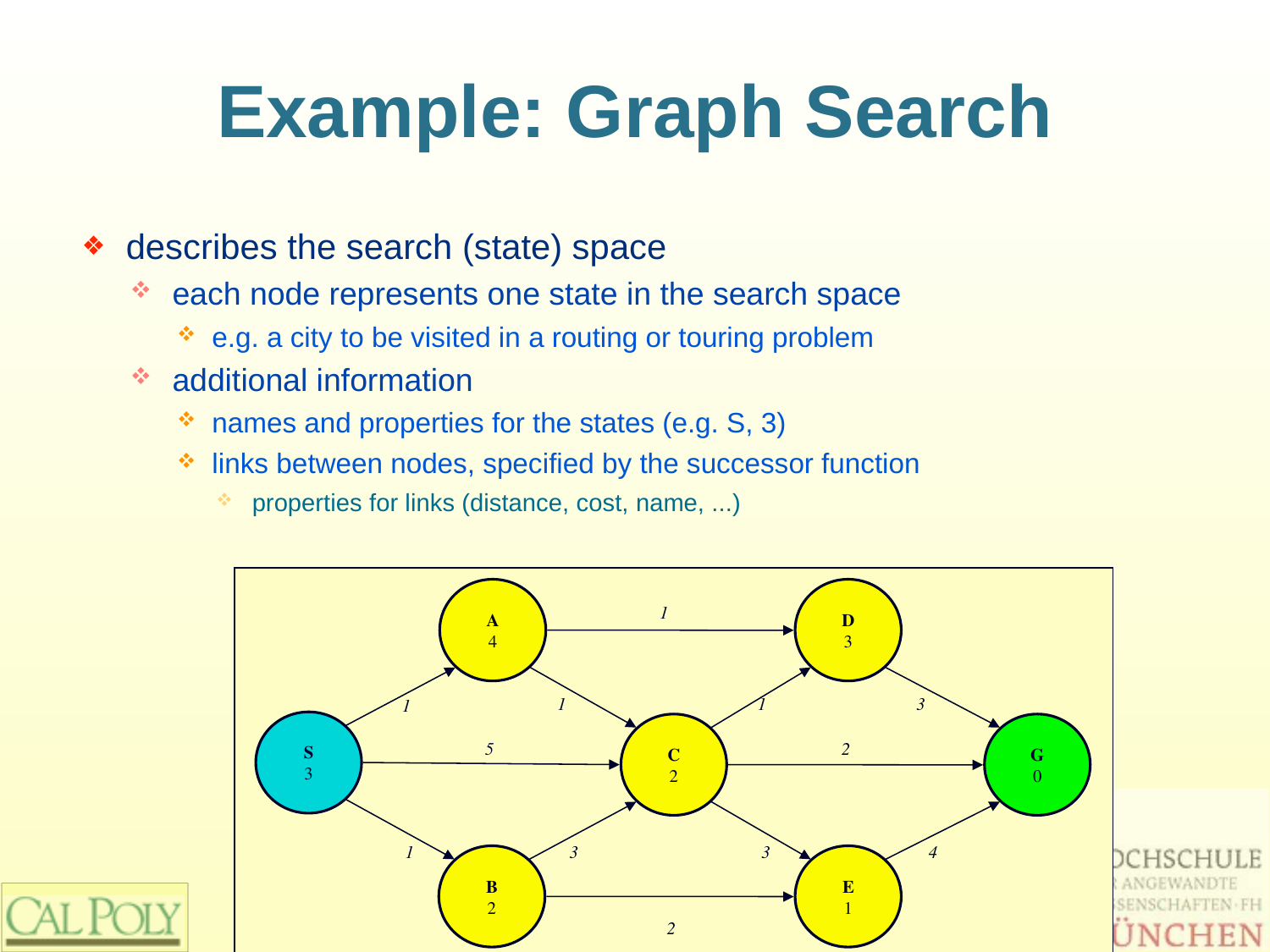

# Example: Graph Search
describes the search (state) space
each node represents one state in the search space
e.g. a city to be visited in a routing or touring problem
additional information
names and properties for the states (e.g. S, 3)
links between nodes, specified by the successor function
properties for links (distance, cost, name, ...)

A
4

D
3
1

1
1
3
1

S
3

C
2

G
0
5
2

1
3
3
4

B
2

E
1

2
59